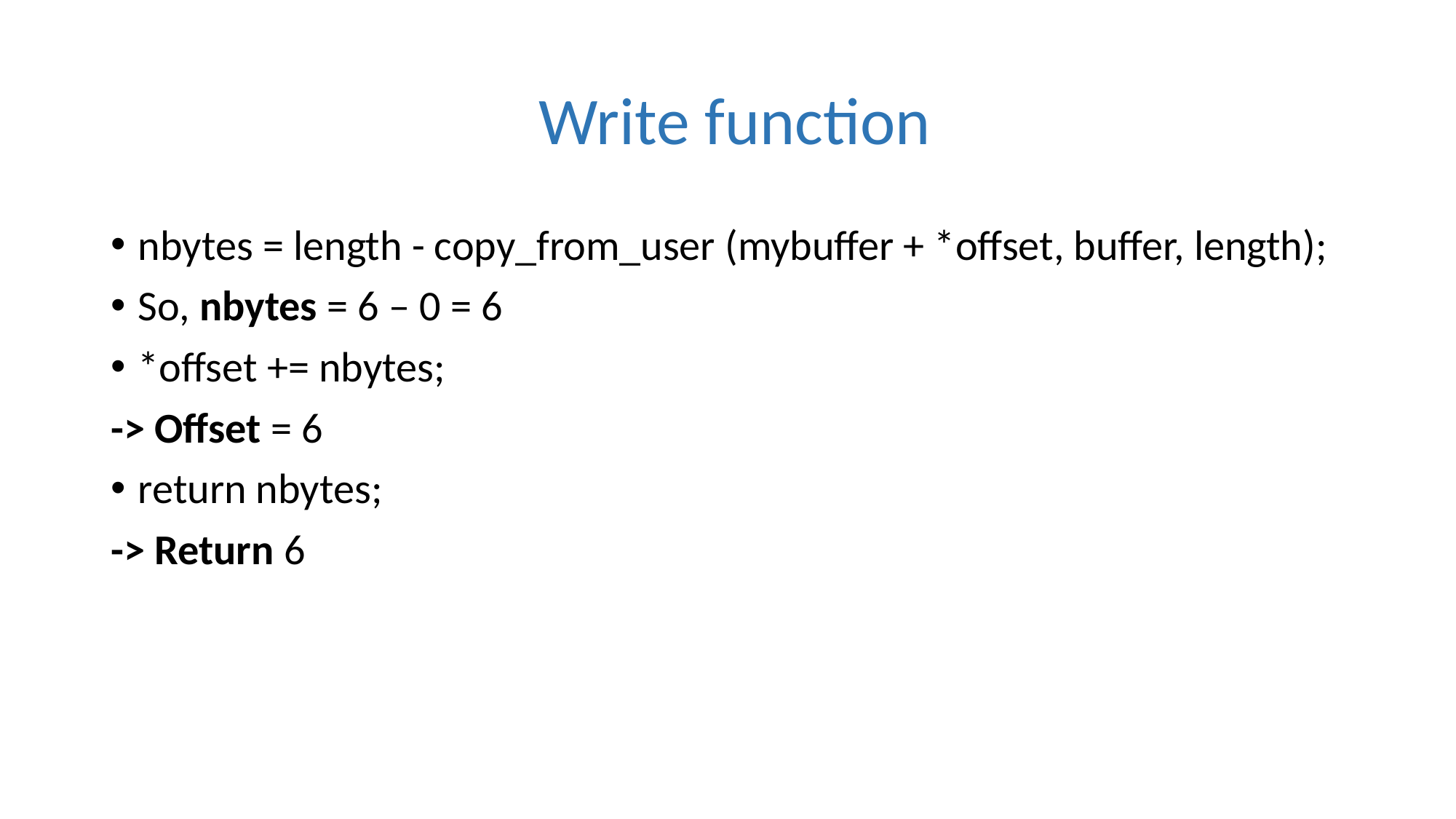

# Write function
nbytes = length - copy_from_user (mybuffer + *offset, buffer, length);
So, nbytes = 6 – 0 = 6
*offset += nbytes;
-> Offset = 6
return nbytes;
-> Return 6